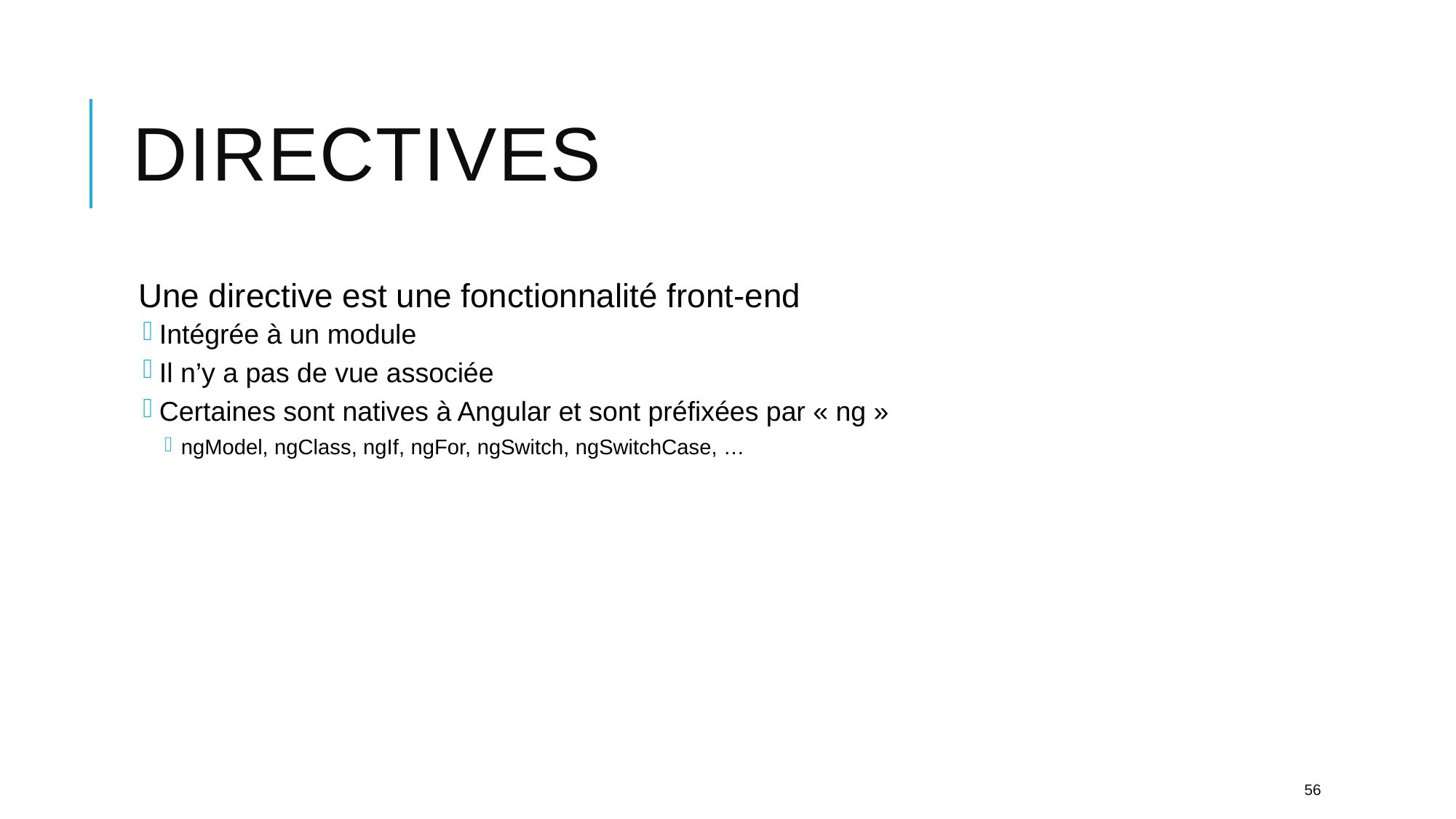

# Directives
Une directive est une fonctionnalité front-end
Intégrée à un module
Il n’y a pas de vue associée
Certaines sont natives à Angular et sont préfixées par « ng »
ngModel, ngClass, ngIf, ngFor, ngSwitch, ngSwitchCase, …
56